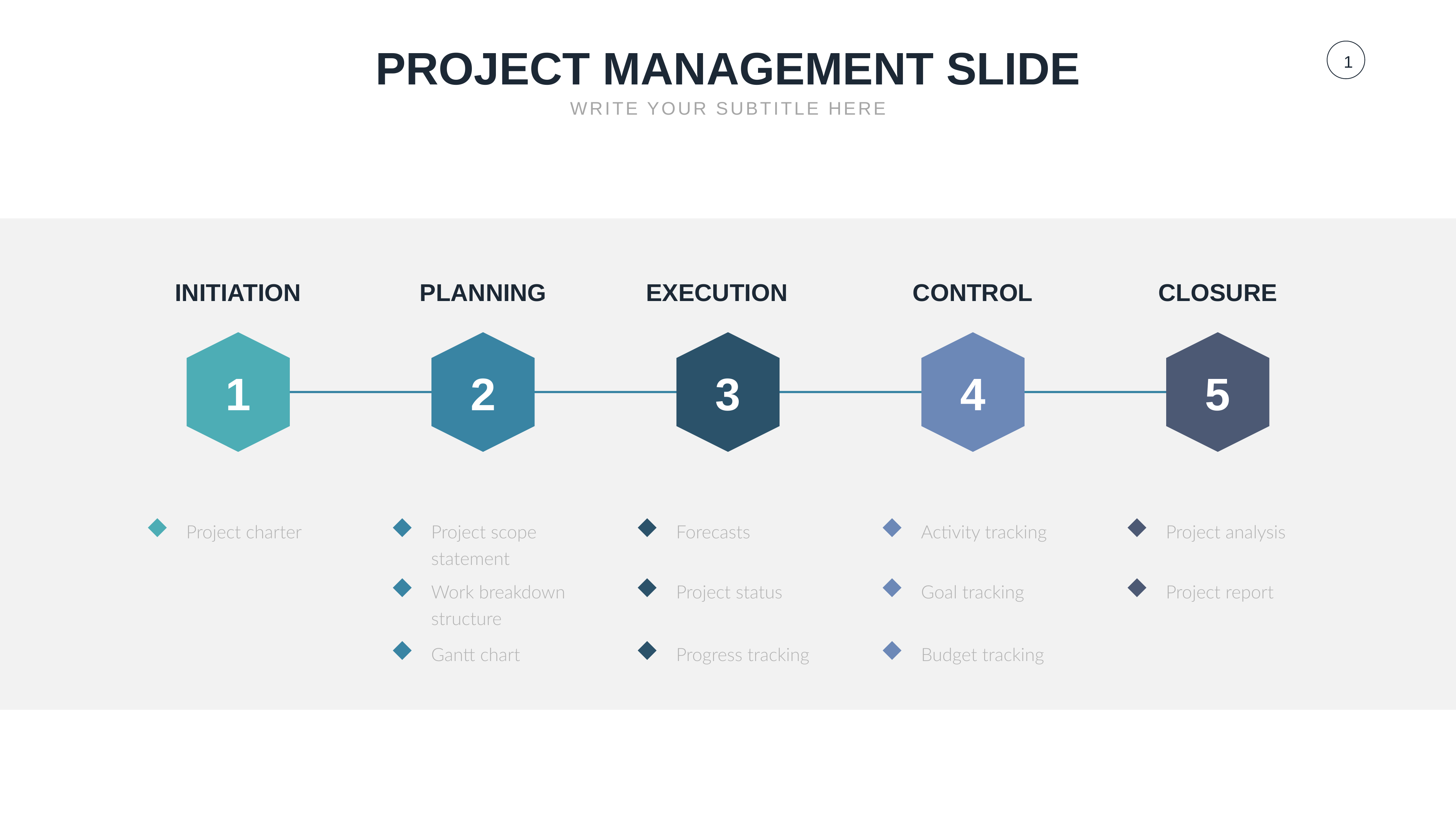

PROJECT MANAGEMENT SLIDE
WRITE YOUR SUBTITLE HERE

INITIATION
PLANNING
EXECUTION
CONTROL
CLOSURE

1
2
3
4
5
Project charter
Project scope statement
Forecasts
Activity tracking
Project analysis

Work breakdown structure
Project status
Goal tracking
Project report

Gantt chart
Progress tracking
Budget tracking